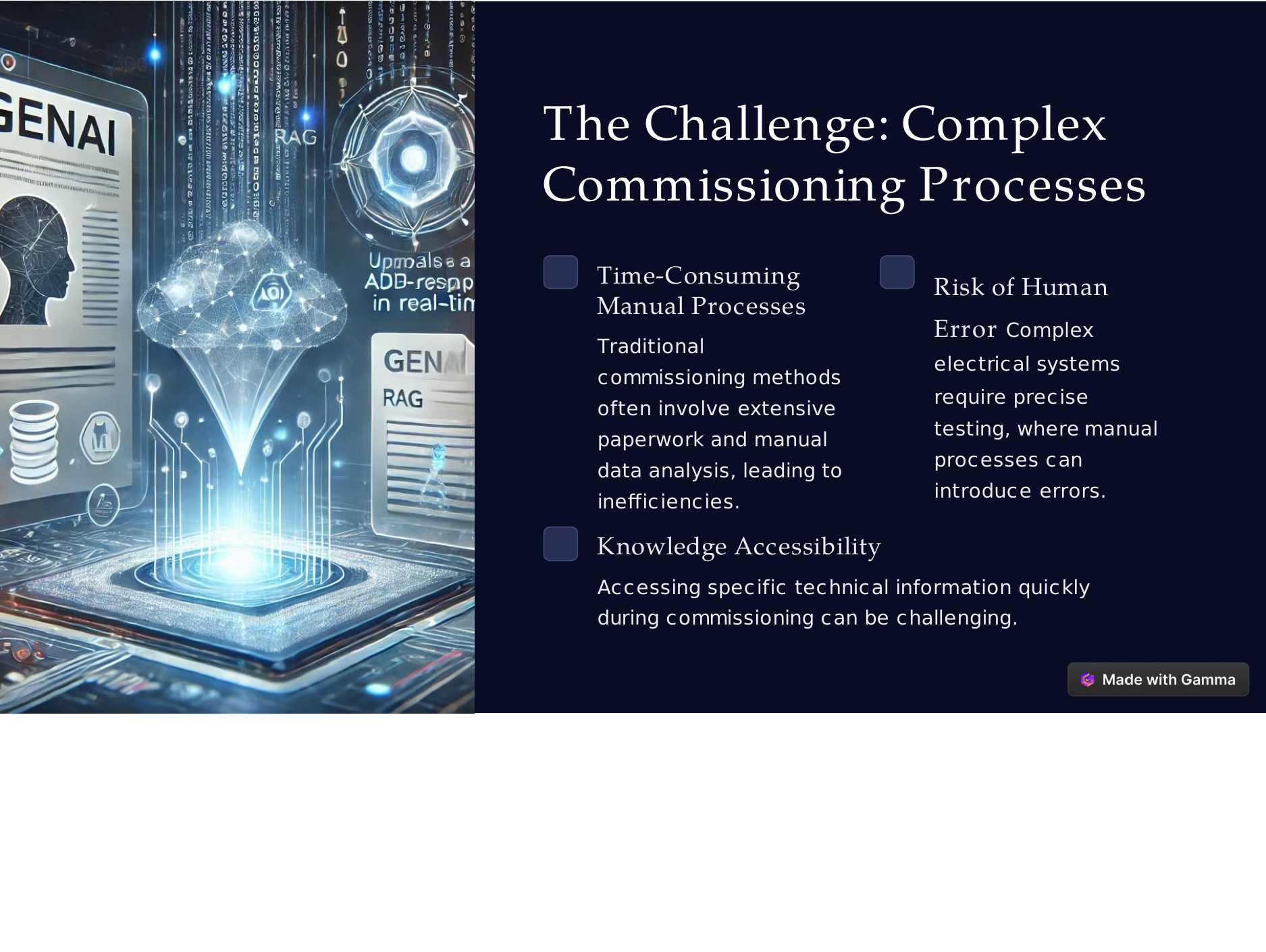

The Challenge: Complex Commissioning Processes

Time-Consuming Manual Processes
Traditional commissioning methods often involve extensive paperwork and manual data analysis, leading to inefficiencies.
Risk of Human Error Complex electrical systems require precise
testing, where manual processes can introduce errors.

Knowledge Accessibility
Accessing specific technical information quickly during commissioning can be challenging.